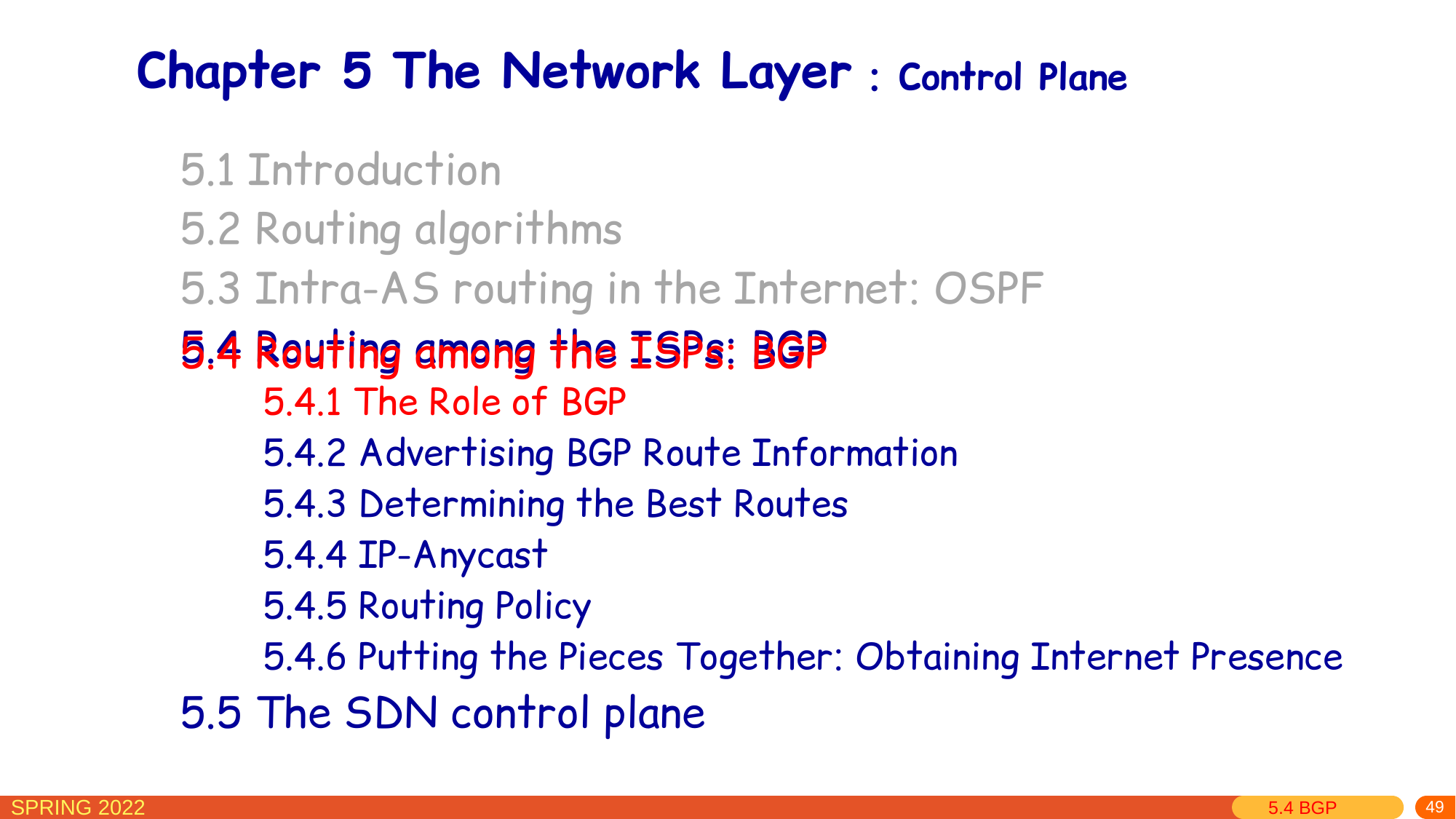

Chapter 5 The Network Layer
: Control Plane
5.1 Introduction
5.2 Routing algorithms
5.3 Intra-AS routing in the Internet: OSPF
5.4 Routing among the ISPs: BGP
	  5.4.1 The Role of BGP
	  5.4.2 Advertising BGP Route Information
	  5.4.3 Determining the Best Routes
	  5.4.4 IP-Anycast
	  5.4.5 Routing Policy
	  5.4.6 Putting the Pieces Together: Obtaining Internet Presence
5.5 The SDN control plane
5.4 Routing among the ISPs: BGP
5.4 BGP